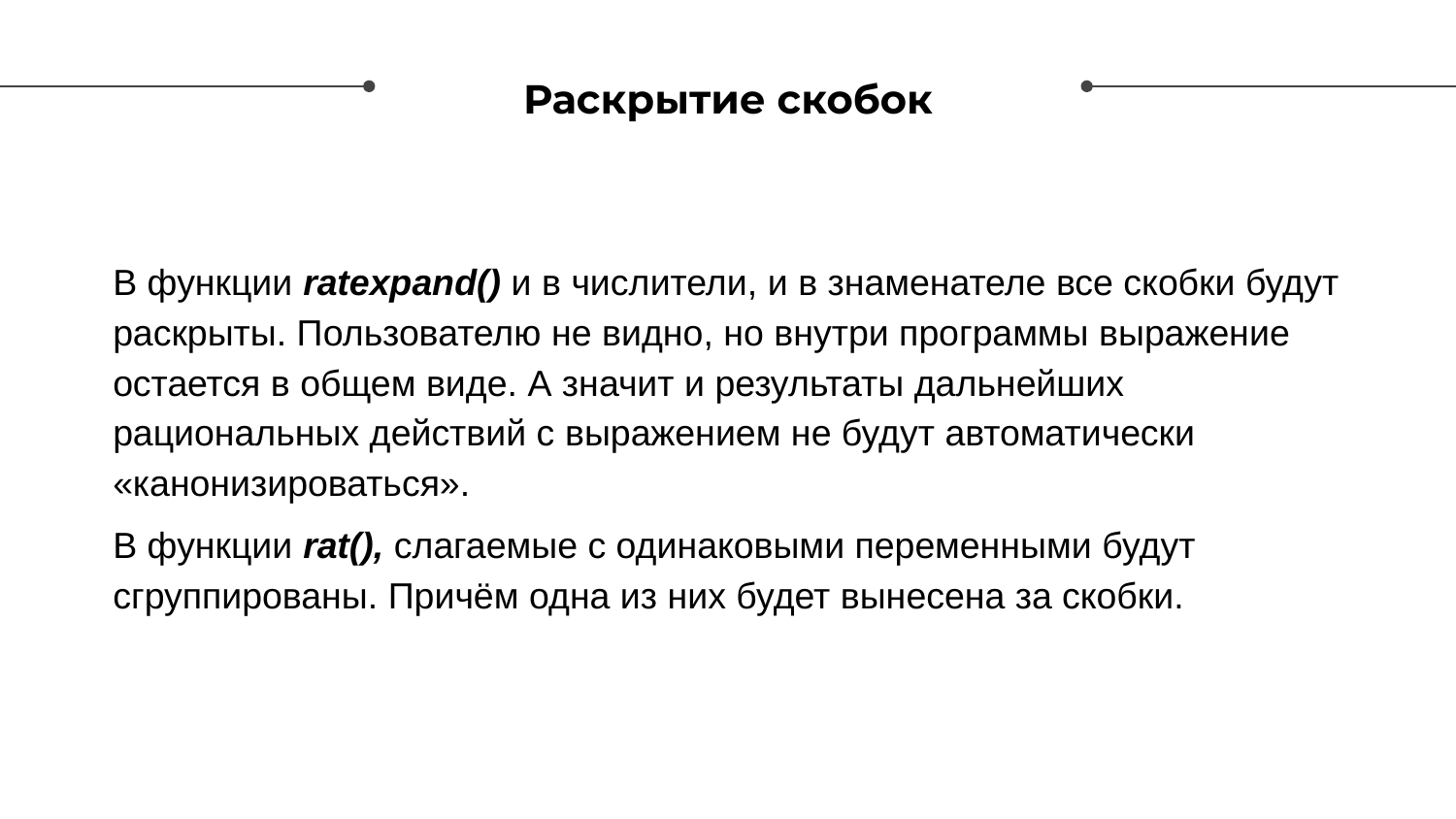

# Раскрытие скобок
В функции ratexpand() и в числители, и в знаменателе все скобки будут раскрыты. Пользователю не видно, но внутри программы выражение остается в общем виде. А значит и результаты дальнейших рациональных действий с выражением не будут автоматически «канонизироваться».
В функции rat(), слагаемые с одинаковыми переменными будут сгруппированы. Причём одна из них будет вынесена за скобки.